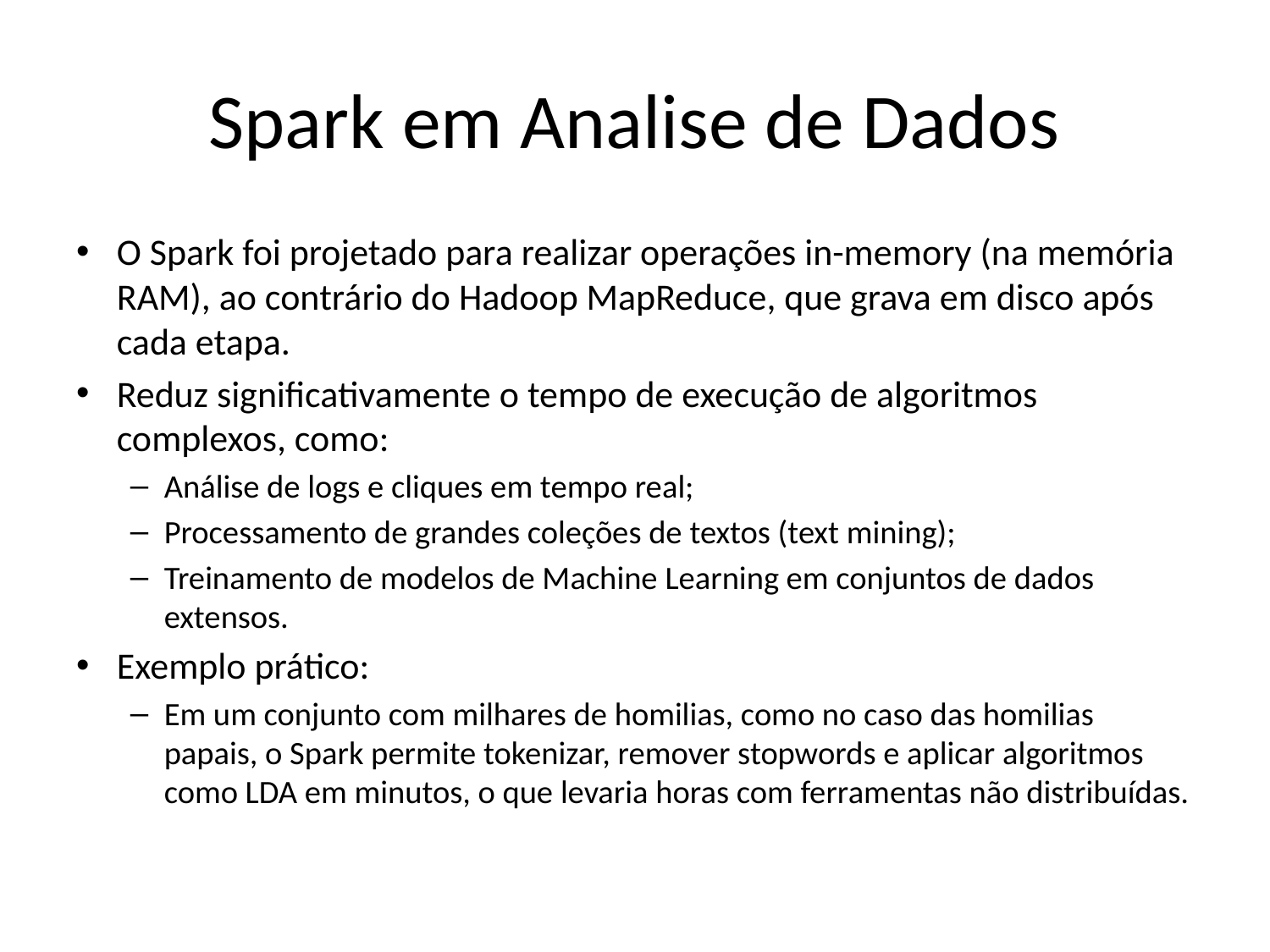

# Spark em Analise de Dados
O Spark foi projetado para realizar operações in-memory (na memória RAM), ao contrário do Hadoop MapReduce, que grava em disco após cada etapa.
Reduz significativamente o tempo de execução de algoritmos complexos, como:
Análise de logs e cliques em tempo real;
Processamento de grandes coleções de textos (text mining);
Treinamento de modelos de Machine Learning em conjuntos de dados extensos.
Exemplo prático:
Em um conjunto com milhares de homilias, como no caso das homilias papais, o Spark permite tokenizar, remover stopwords e aplicar algoritmos como LDA em minutos, o que levaria horas com ferramentas não distribuídas.